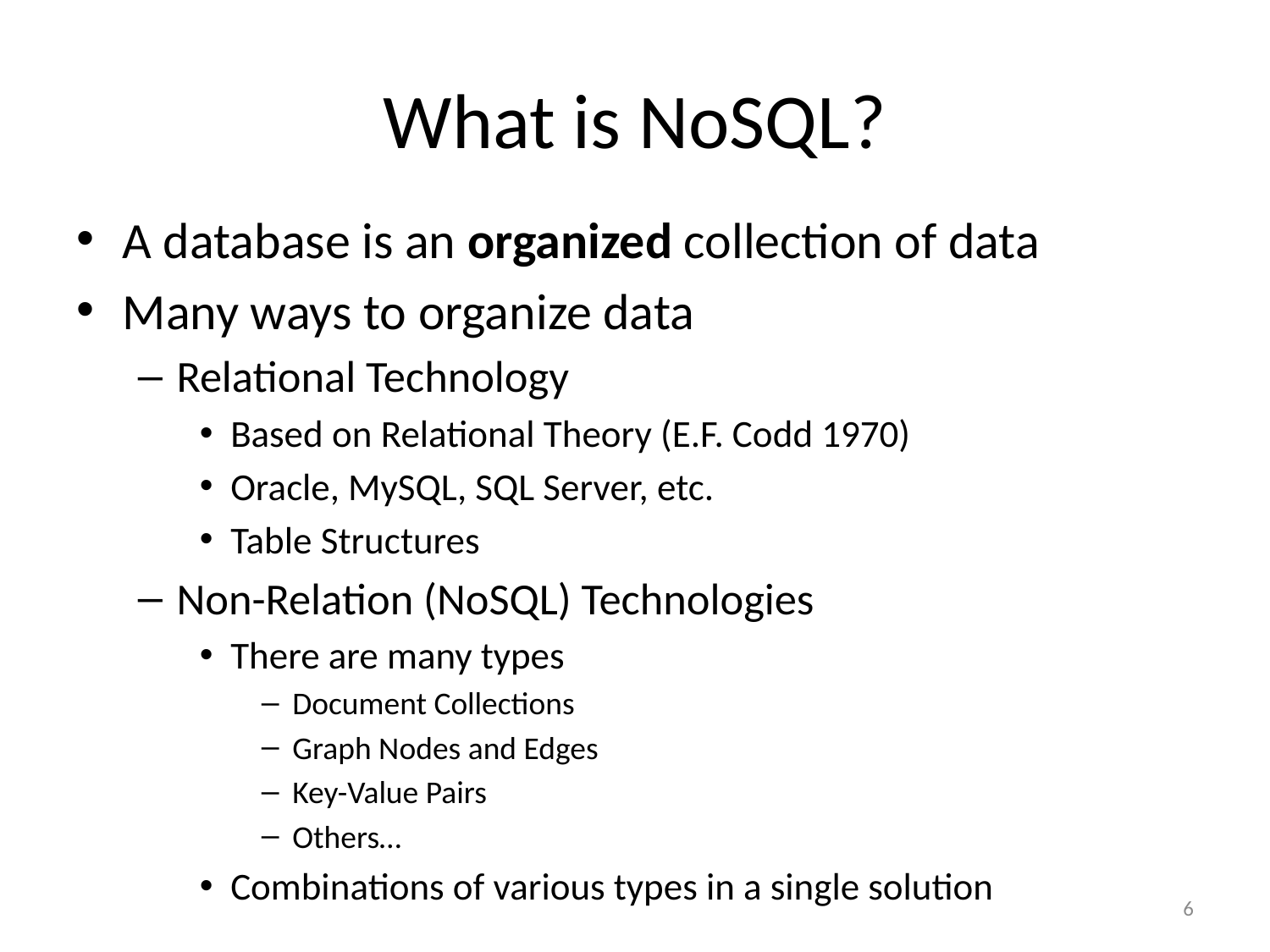

# What is NoSQL?
A database is an organized collection of data
Many ways to organize data
Relational Technology
Based on Relational Theory (E.F. Codd 1970)
Oracle, MySQL, SQL Server, etc.
Table Structures
Non-Relation (NoSQL) Technologies
There are many types
Document Collections
Graph Nodes and Edges
Key-Value Pairs
Others…
Combinations of various types in a single solution
6